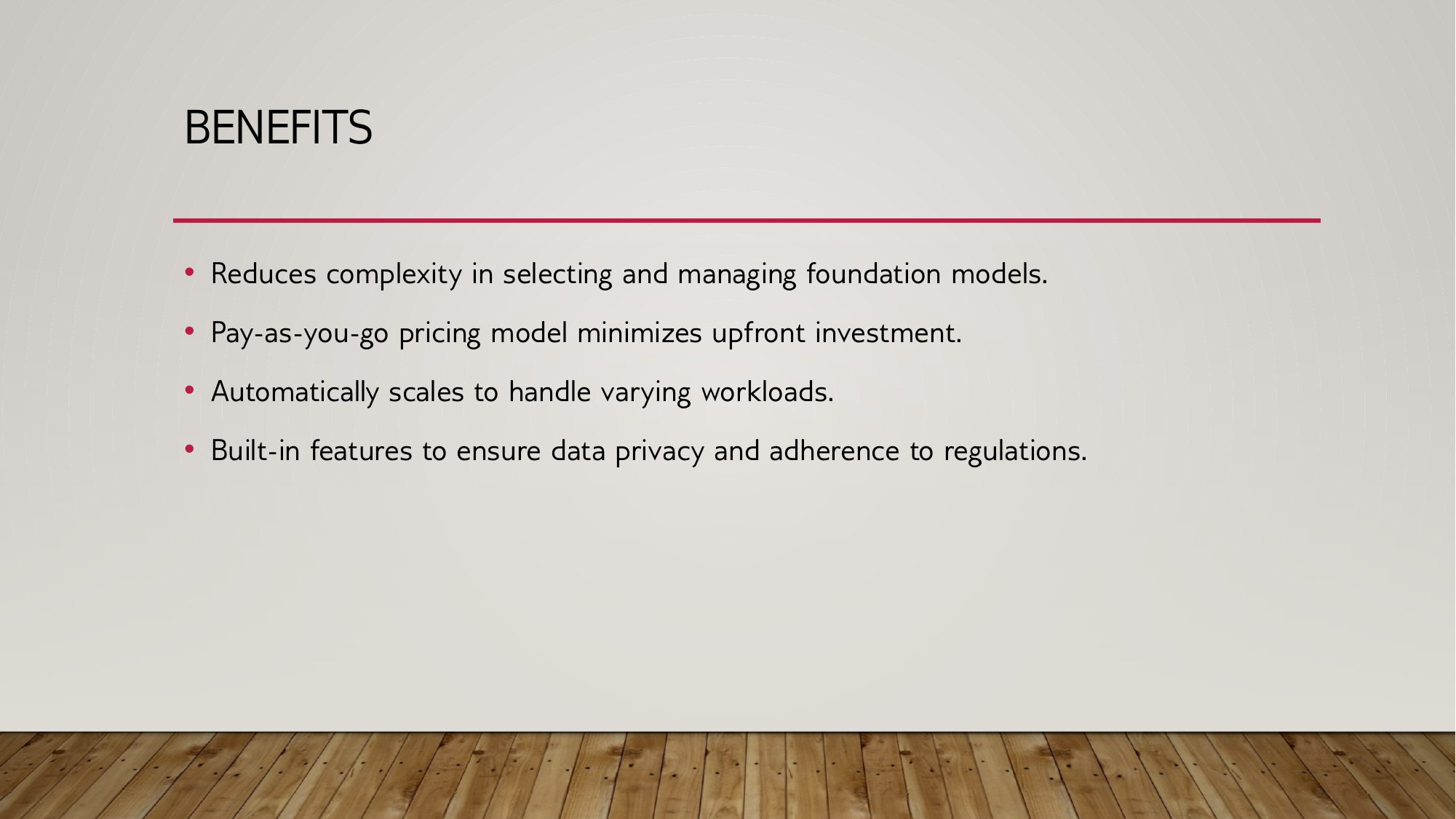

# Benefits
Reduces complexity in selecting and managing foundation models.​
Pay-as-you-go pricing model minimizes upfront investment.​
Automatically scales to handle varying workloads.​
Built-in features to ensure data privacy and adherence to regulations.​